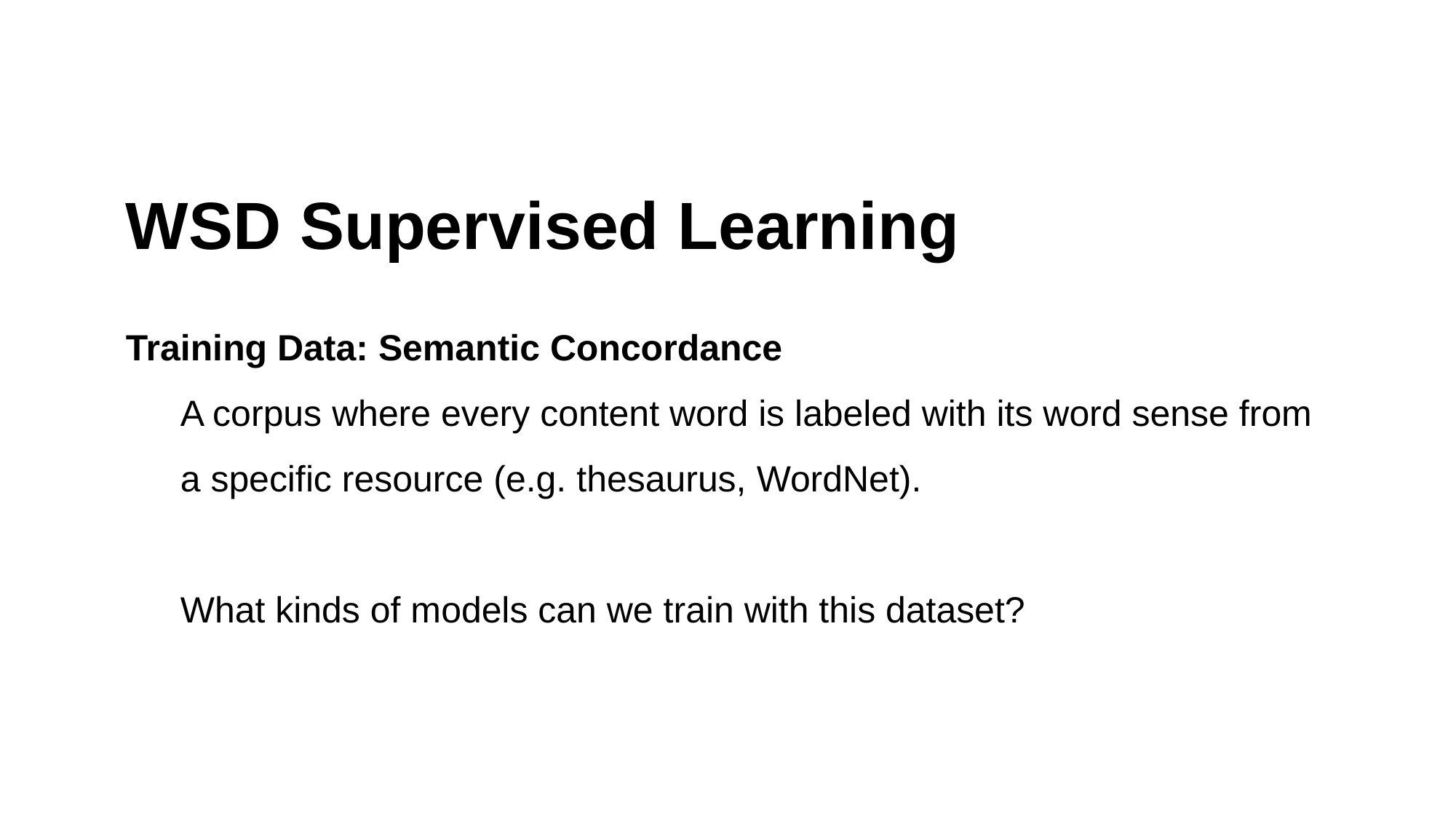

WSD Supervised Learning
Training Data: Semantic Concordance
A corpus where every content word is labeled with its word sense from a specific resource (e.g. thesaurus, WordNet).

What kinds of models can we train with this dataset?